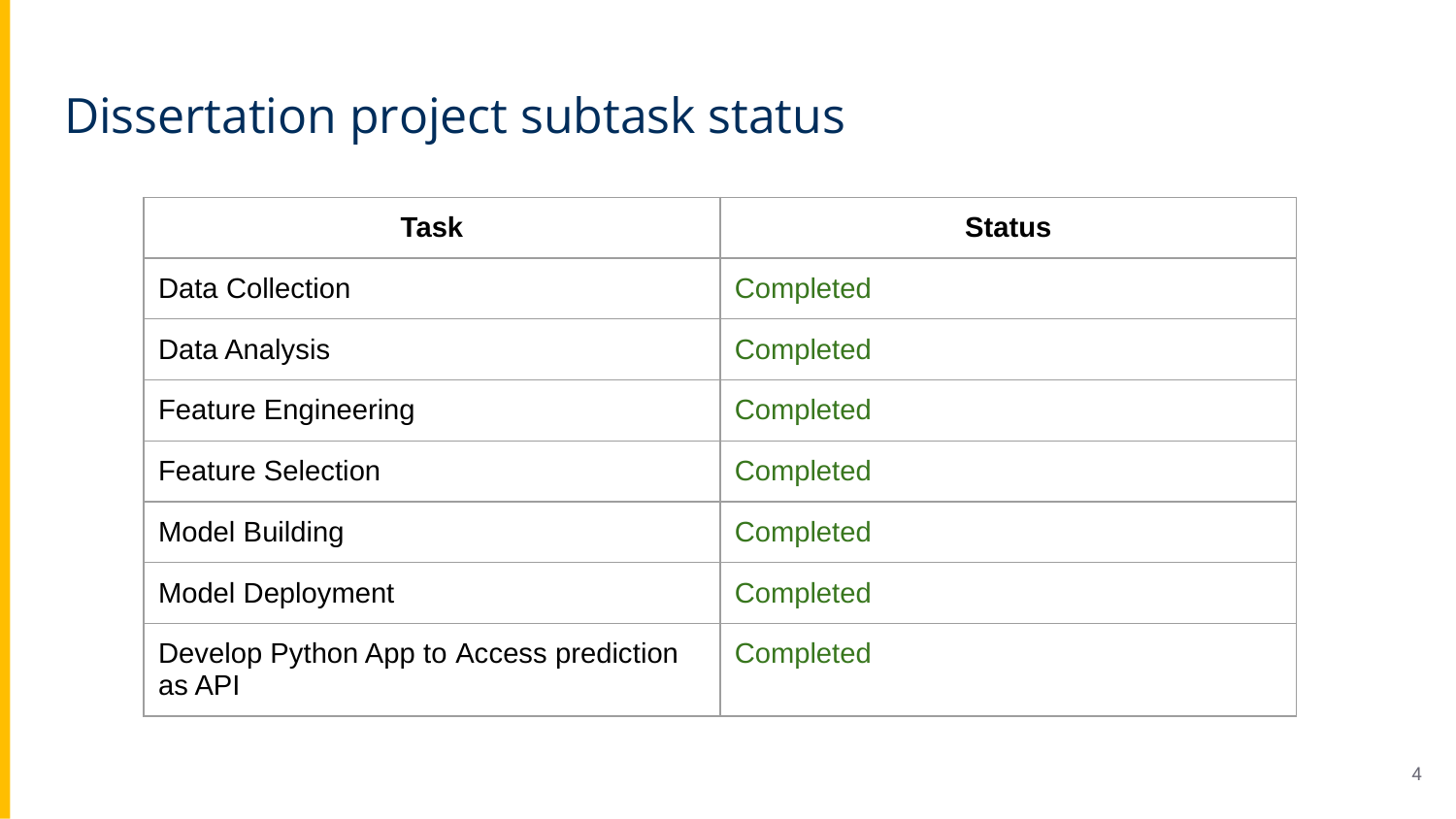

# Dissertation project subtask status
| Task | Status |
| --- | --- |
| Data Collection | Completed |
| Data Analysis | Completed |
| Feature Engineering | Completed |
| Feature Selection | Completed |
| Model Building | Completed |
| Model Deployment | Completed |
| Develop Python App to Access prediction as API | Completed |
4